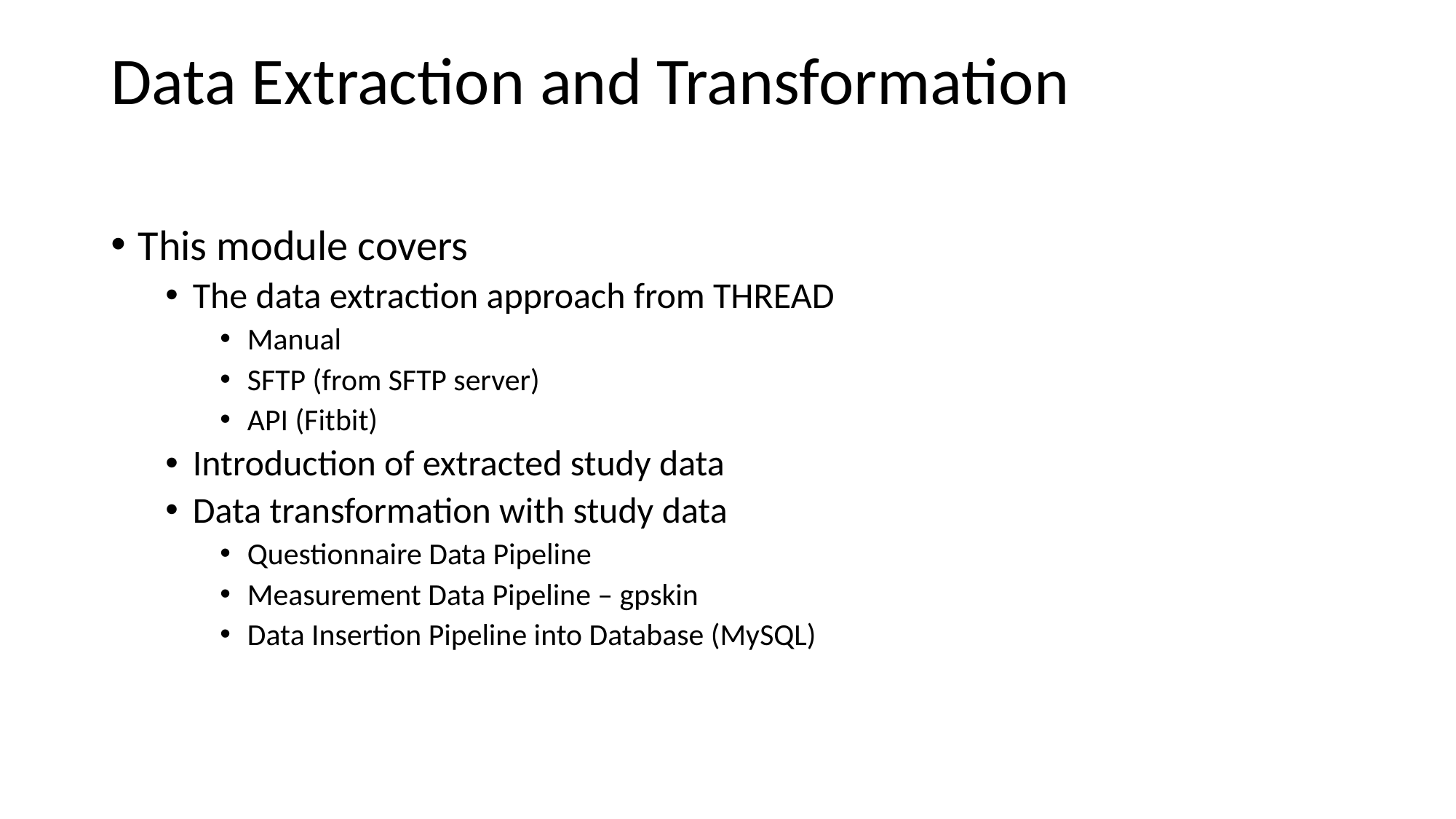

# Data Extraction and Transformation
This module covers
The data extraction approach from THREAD
Manual
SFTP (from SFTP server)
API (Fitbit)
Introduction of extracted study data
Data transformation with study data
Questionnaire Data Pipeline
Measurement Data Pipeline – gpskin
Data Insertion Pipeline into Database (MySQL)